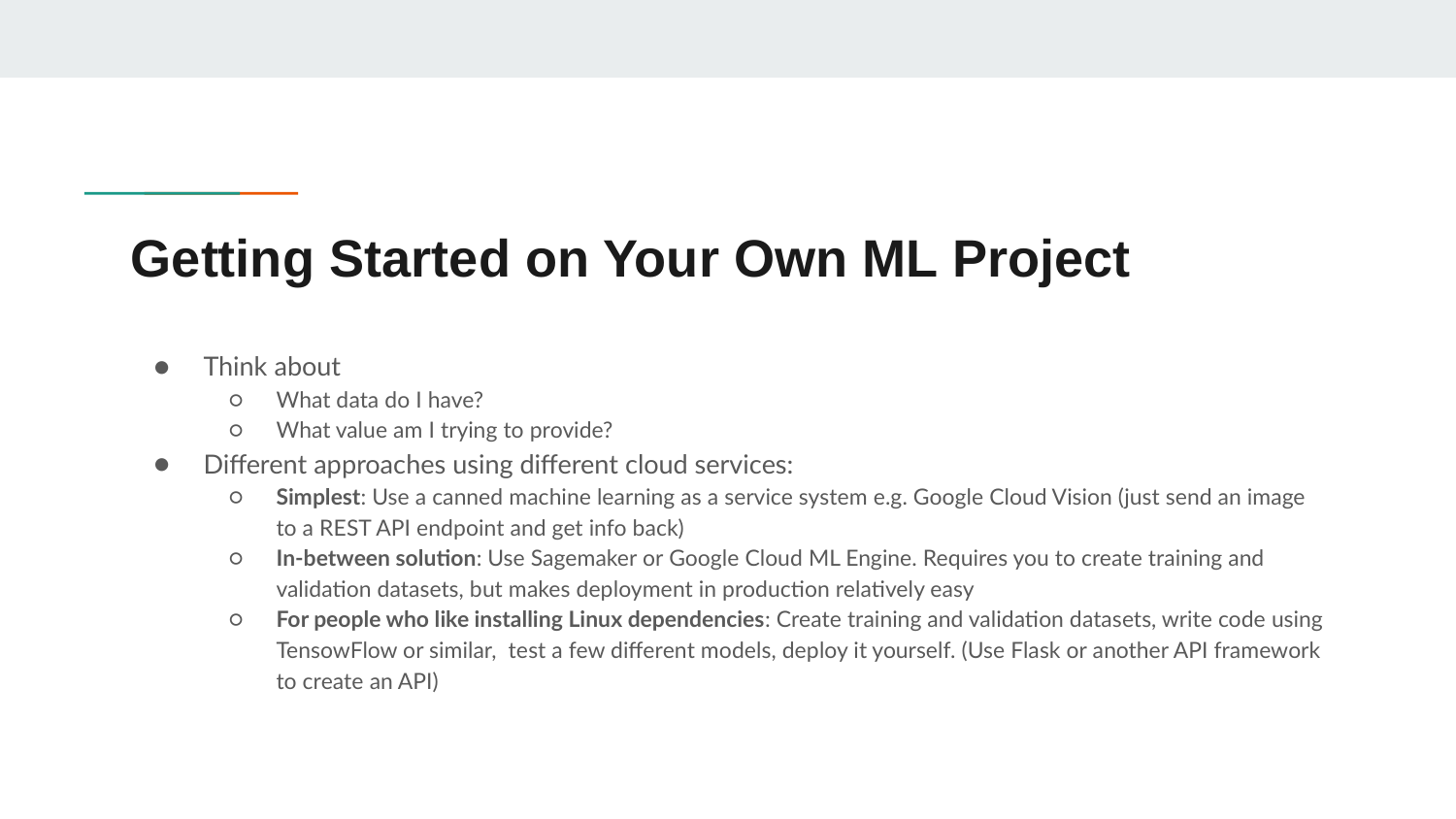

# Getting Started on Your Own ML Project
Think about
What data do I have?
What value am I trying to provide?
Different approaches using different cloud services:
Simplest: Use a canned machine learning as a service system e.g. Google Cloud Vision (just send an image to a REST API endpoint and get info back)
In-between solution: Use Sagemaker or Google Cloud ML Engine. Requires you to create training and validation datasets, but makes deployment in production relatively easy
For people who like installing Linux dependencies: Create training and validation datasets, write code using TensowFlow or similar,  test a few different models, deploy it yourself. (Use Flask or another API framework to create an API)